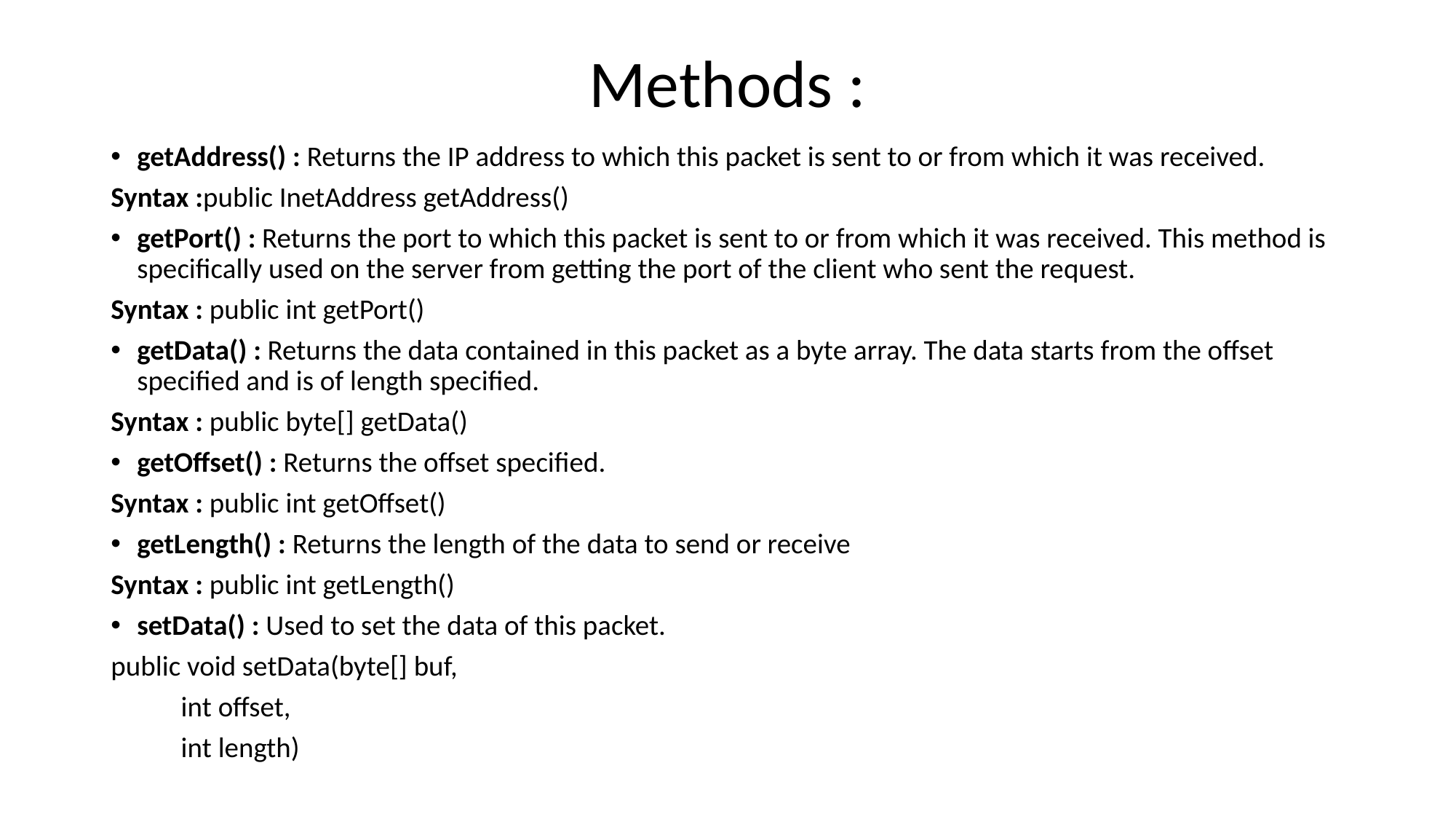

# Methods :
getAddress() : Returns the IP address to which this packet is sent to or from which it was received.
Syntax :public InetAddress getAddress()
getPort() : Returns the port to which this packet is sent to or from which it was received. This method is specifically used on the server from getting the port of the client who sent the request.
Syntax : public int getPort()
getData() : Returns the data contained in this packet as a byte array. The data starts from the offset specified and is of length specified.
Syntax : public byte[] getData()
getOffset() : Returns the offset specified.
Syntax : public int getOffset()
getLength() : Returns the length of the data to send or receive
Syntax : public int getLength()
setData() : Used to set the data of this packet.
public void setData(byte[] buf,
           int offset,
           int length)